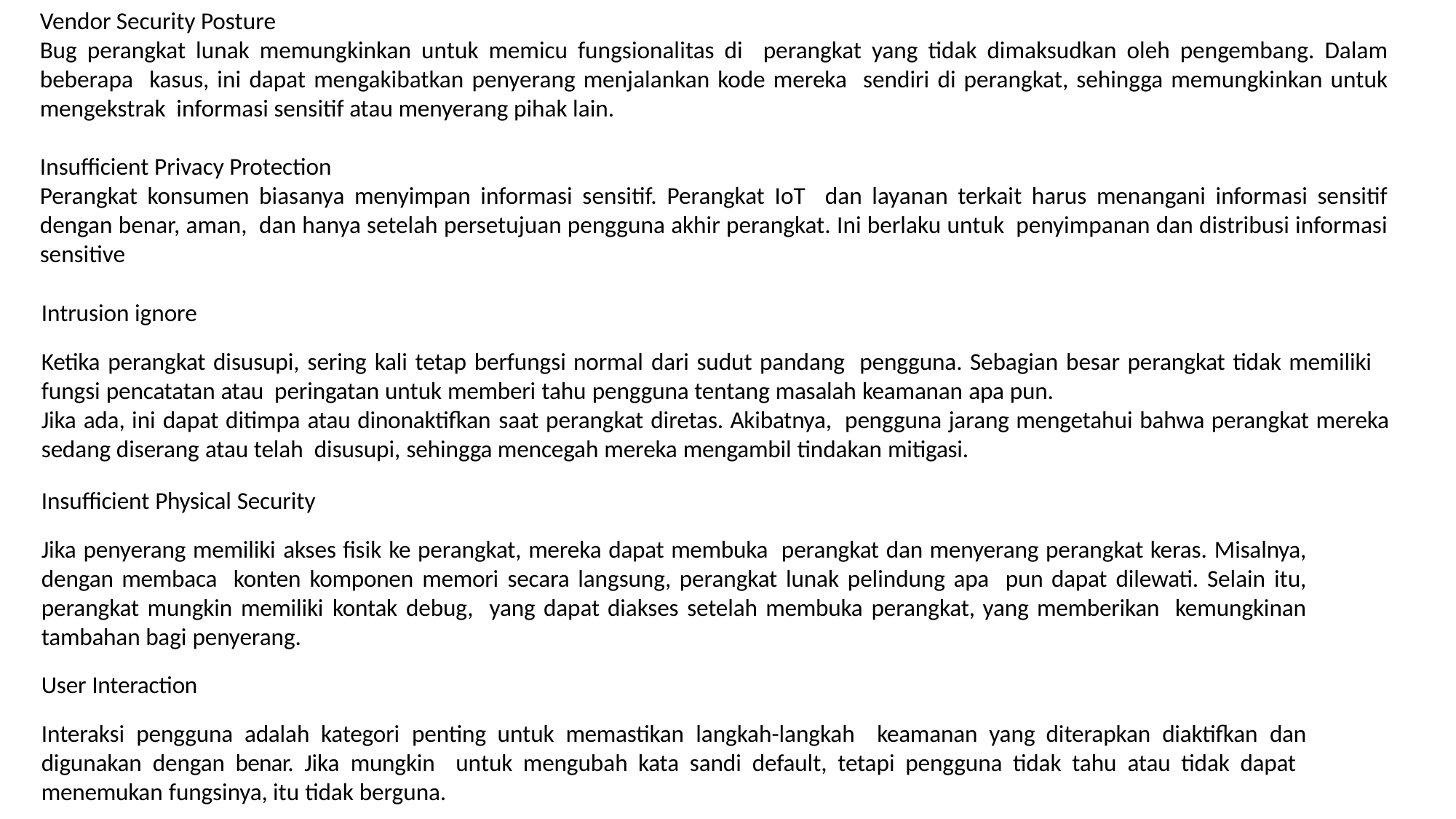

Vendor Security Posture
Bug perangkat lunak memungkinkan untuk memicu fungsionalitas di  perangkat yang tidak dimaksudkan oleh pengembang. Dalam beberapa  kasus, ini dapat mengakibatkan penyerang menjalankan kode mereka  sendiri di perangkat, sehingga memungkinkan untuk mengekstrak  informasi sensitif atau menyerang pihak lain.

Insufficient Privacy Protection
Perangkat konsumen biasanya menyimpan informasi sensitif. Perangkat IoT  dan layanan terkait harus menangani informasi sensitif dengan benar, aman,  dan hanya setelah persetujuan pengguna akhir perangkat. Ini berlaku untuk  penyimpanan dan distribusi informasi sensitive

Intrusion ignore
Ketika perangkat disusupi, sering kali tetap berfungsi normal dari sudut pandang  pengguna. Sebagian besar perangkat tidak memiliki fungsi pencatatan atau  peringatan untuk memberi tahu pengguna tentang masalah keamanan apa pun.
Jika ada, ini dapat ditimpa atau dinonaktifkan saat perangkat diretas. Akibatnya,  pengguna jarang mengetahui bahwa perangkat mereka sedang diserang atau telah  disusupi, sehingga mencegah mereka mengambil tindakan mitigasi.
Insufficient Physical Security
Jika penyerang memiliki akses fisik ke perangkat, mereka dapat membuka  perangkat dan menyerang perangkat keras. Misalnya, dengan membaca  konten komponen memori secara langsung, perangkat lunak pelindung apa  pun dapat dilewati. Selain itu, perangkat mungkin memiliki kontak debug,  yang dapat diakses setelah membuka perangkat, yang memberikan  kemungkinan tambahan bagi penyerang.
User Interaction
Interaksi pengguna adalah kategori penting untuk memastikan langkah-langkah  keamanan yang diterapkan diaktifkan dan digunakan dengan benar. Jika mungkin  untuk mengubah kata sandi default, tetapi pengguna tidak tahu atau tidak dapat  menemukan fungsinya, itu tidak berguna.